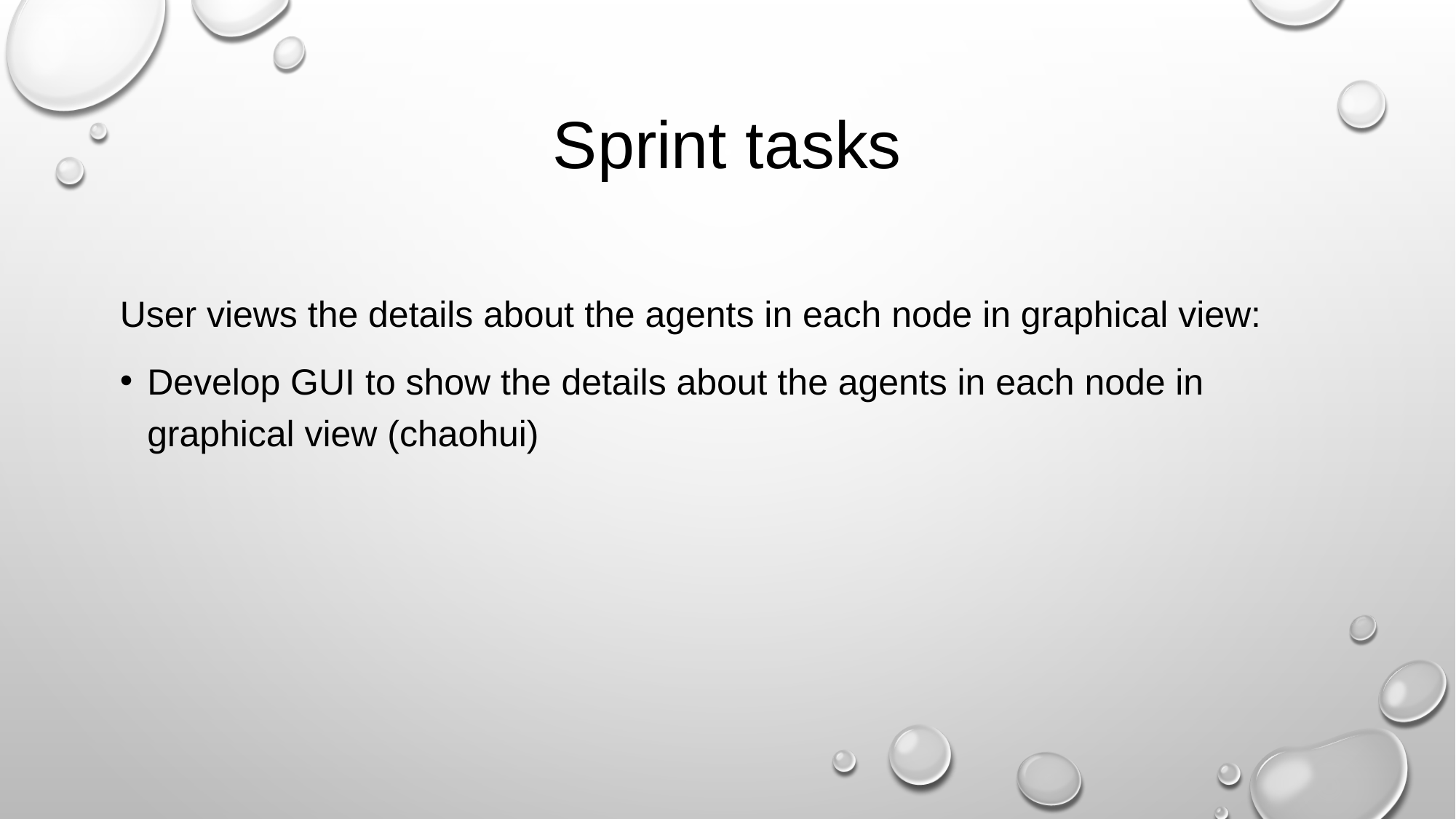

# Sprint tasks
User views the details about the agents in each node in graphical view:
Develop GUI to show the details about the agents in each node in graphical view (chaohui)